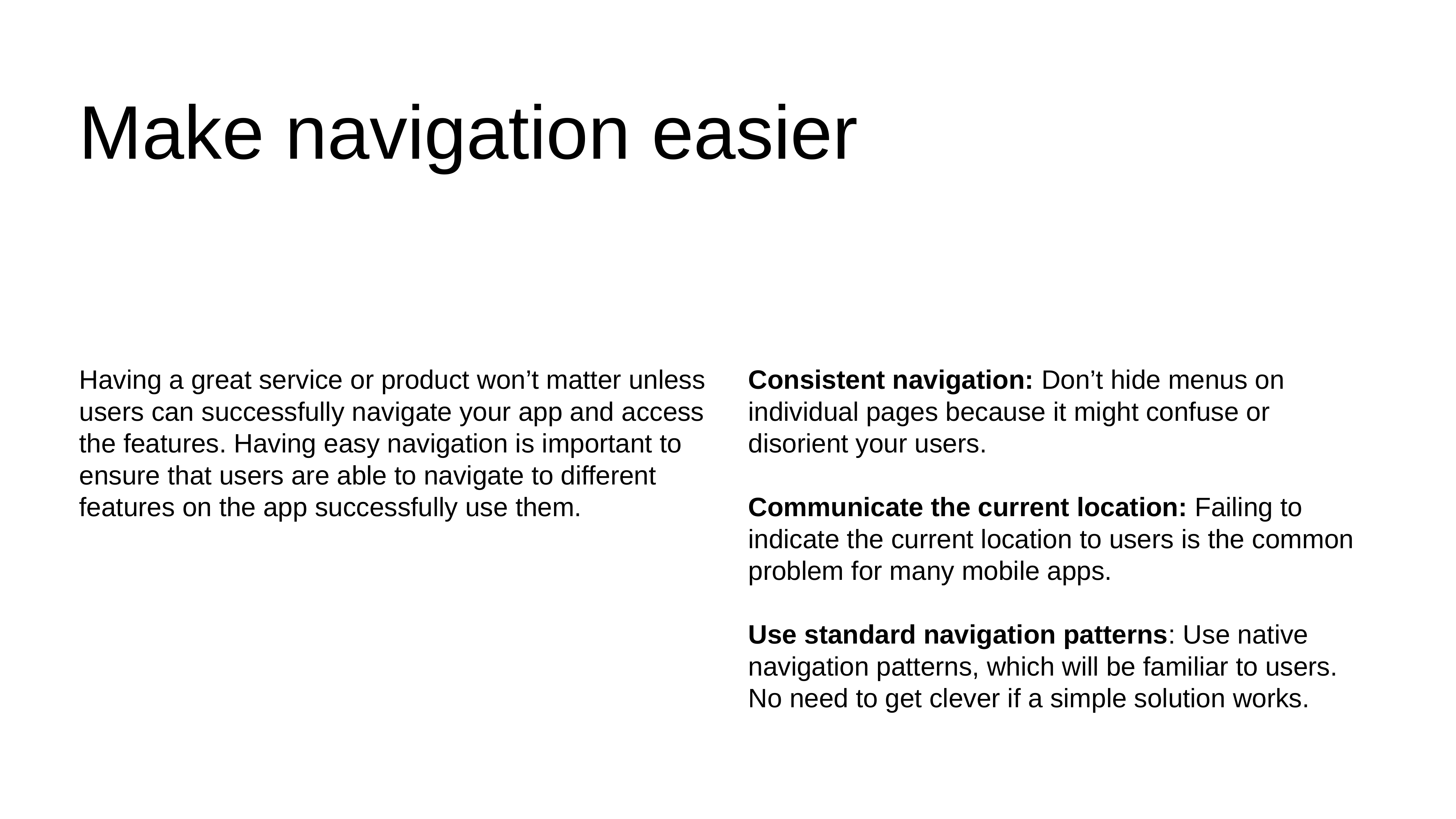

Make navigation easier
Having a great service or product won’t matter unless users can successfully navigate your app and access the features. Having easy navigation is important to ensure that users are able to navigate to different features on the app successfully use them.
Consistent navigation: Don’t hide menus on individual pages because it might confuse or disorient your users.

Communicate the current location: Failing to indicate the current location to users is the common problem for many mobile apps.

Use standard navigation patterns: Use native navigation patterns, which will be familiar to users. No need to get clever if a simple solution works.